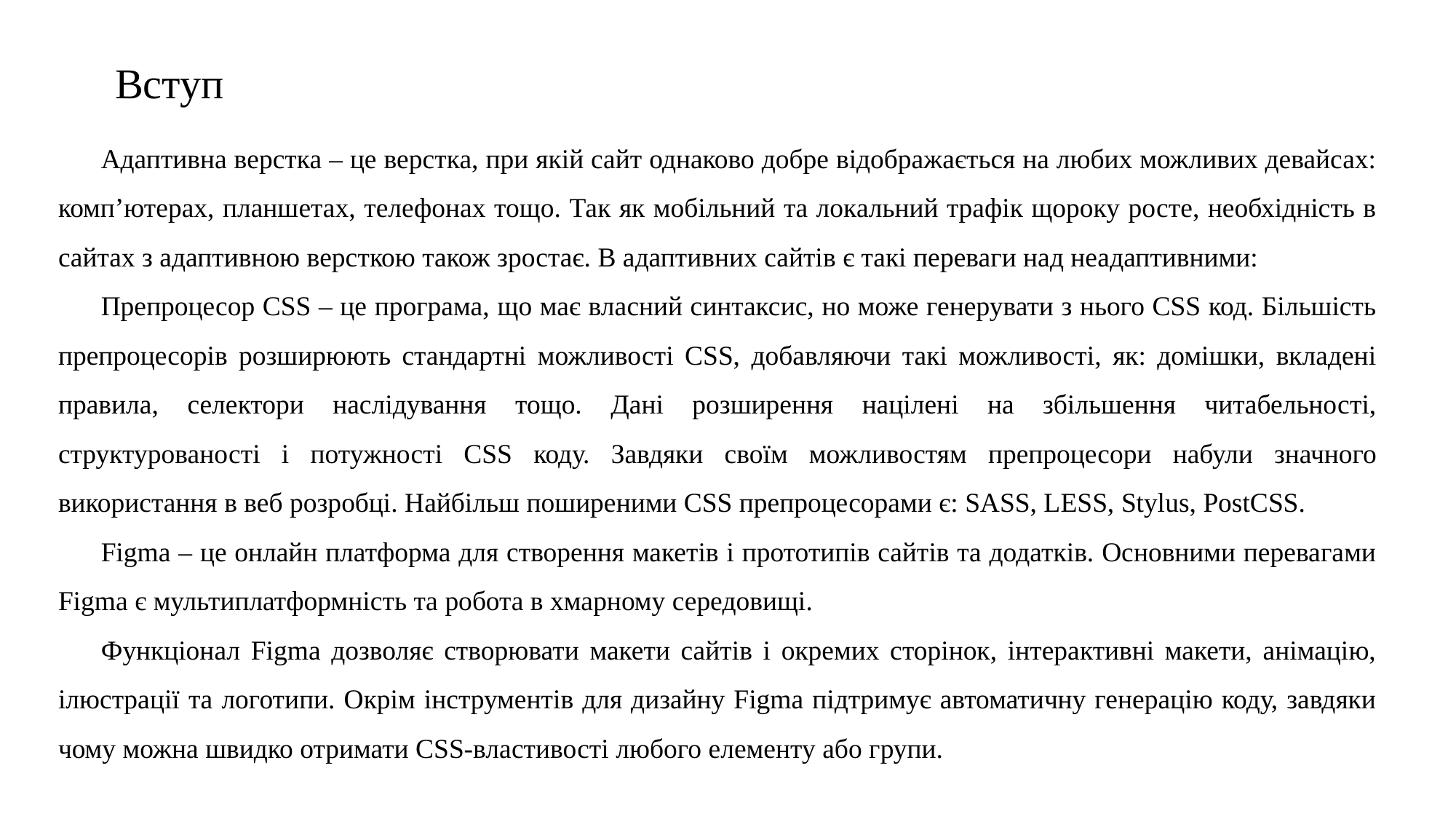

Вступ
Адаптивна верстка – це верстка, при якій сайт однаково добре відображається на любих можливих девайсах: комп’ютерах, планшетах, телефонах тощо. Так як мобільний та локальний трафік щороку росте, необхідність в сайтах з адаптивною версткою також зростає. В адаптивних сайтів є такі переваги над неадаптивними:
Препроцесор CSS – це програма, що має власний синтаксис, но може генерувати з нього CSS код. Більшість препроцесорів розширюють стандартні можливості CSS, добавляючи такі можливості, як: домішки, вкладені правила, селектори наслідування тощо. Дані розширення націлені на збільшення читабельності, структурованості і потужності CSS коду. Завдяки своїм можливостям препроцесори набули значного використання в веб розробці. Найбільш поширеними CSS препроцесорами є: SASS, LESS, Stylus, PostCSS.
Figma – це онлайн платформа для створення макетів і прототипів сайтів та додатків. Основними перевагами Figma є мультиплатформність та робота в хмарному середовищі.
Функціонал Figma дозволяє створювати макети сайтів і окремих сторінок, інтерактивні макети, анімацію, ілюстрації та логотипи. Окрім інструментів для дизайну Figma підтримує автоматичну генерацію коду, завдяки чому можна швидко отримати CSS-властивості любого елементу або групи.